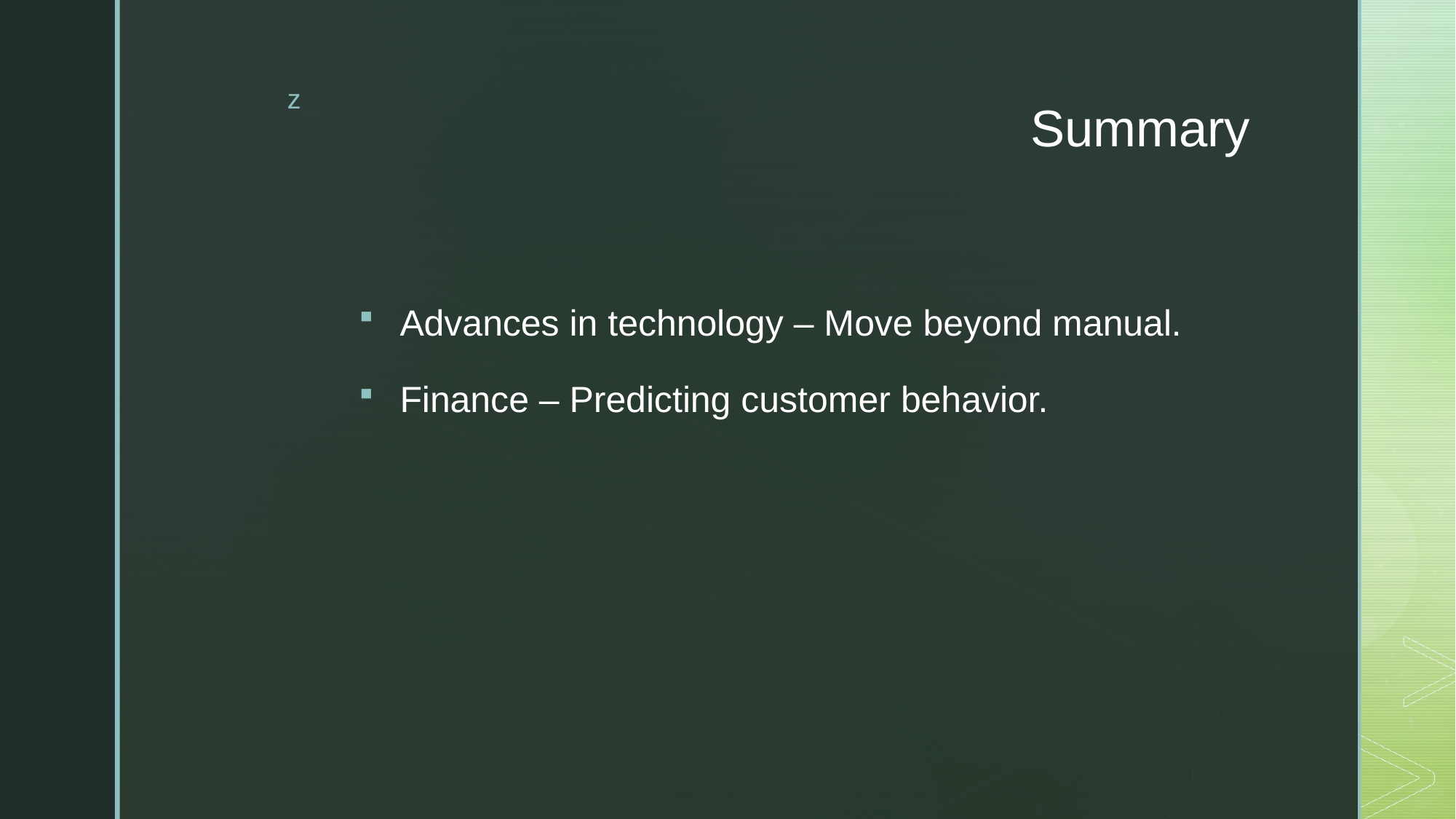

# Summary
Advances in technology – Move beyond manual.
Finance – Predicting customer behavior.